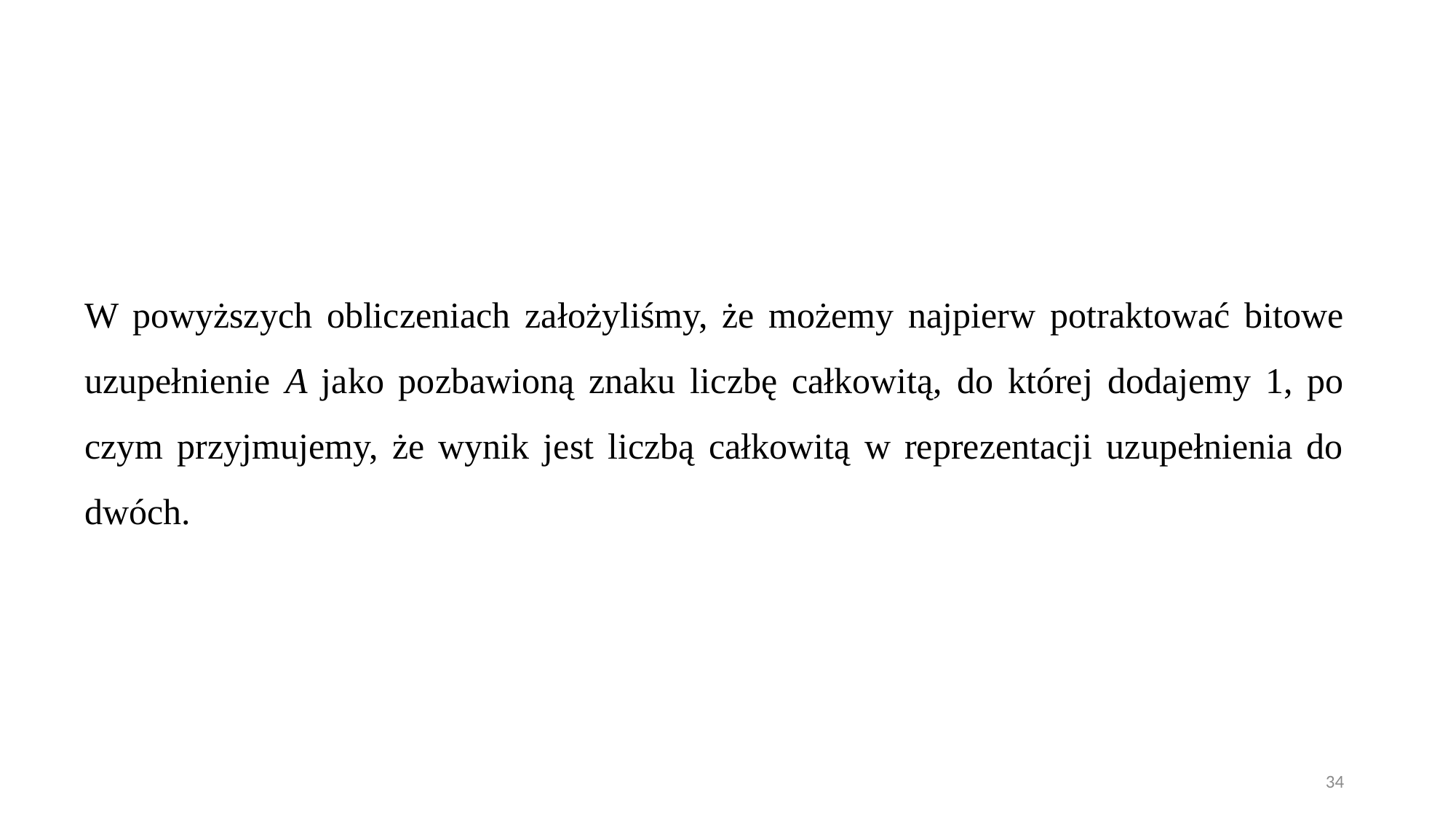

W powyższych obliczeniach założyliśmy, że możemy najpierw potraktować bitowe uzupełnienie A jako pozbawioną znaku liczbę całkowitą, do której dodajemy 1, po czym przyjmujemy, że wynik jest liczbą całkowitą w reprezentacji uzupełnienia do dwóch.
34